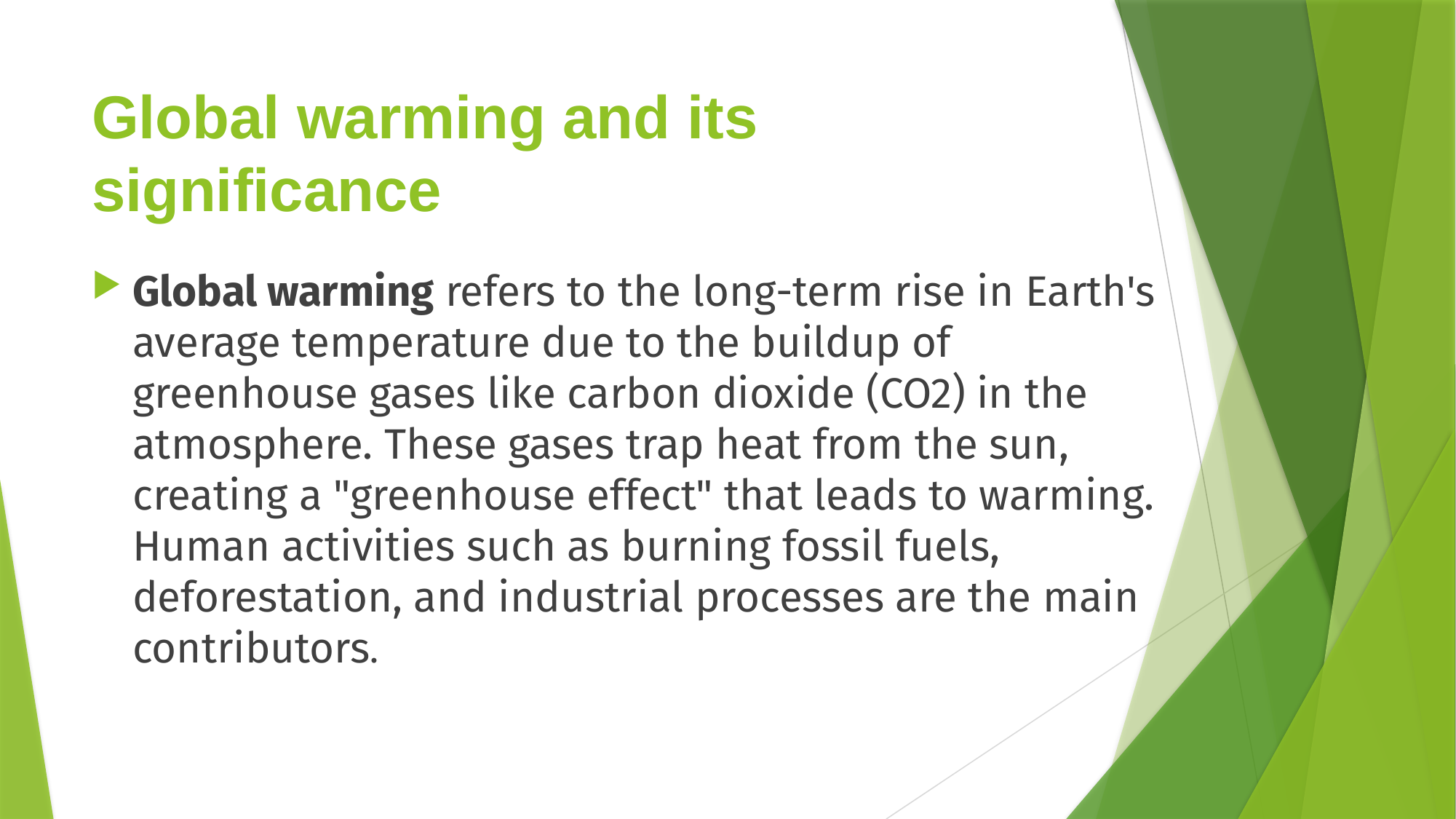

# Global warming and its significance
Global warming refers to the long-term rise in Earth's average temperature due to the buildup of greenhouse gases like carbon dioxide (CO2) in the atmosphere. These gases trap heat from the sun, creating a "greenhouse effect" that leads to warming. Human activities such as burning fossil fuels, deforestation, and industrial processes are the main contributors.